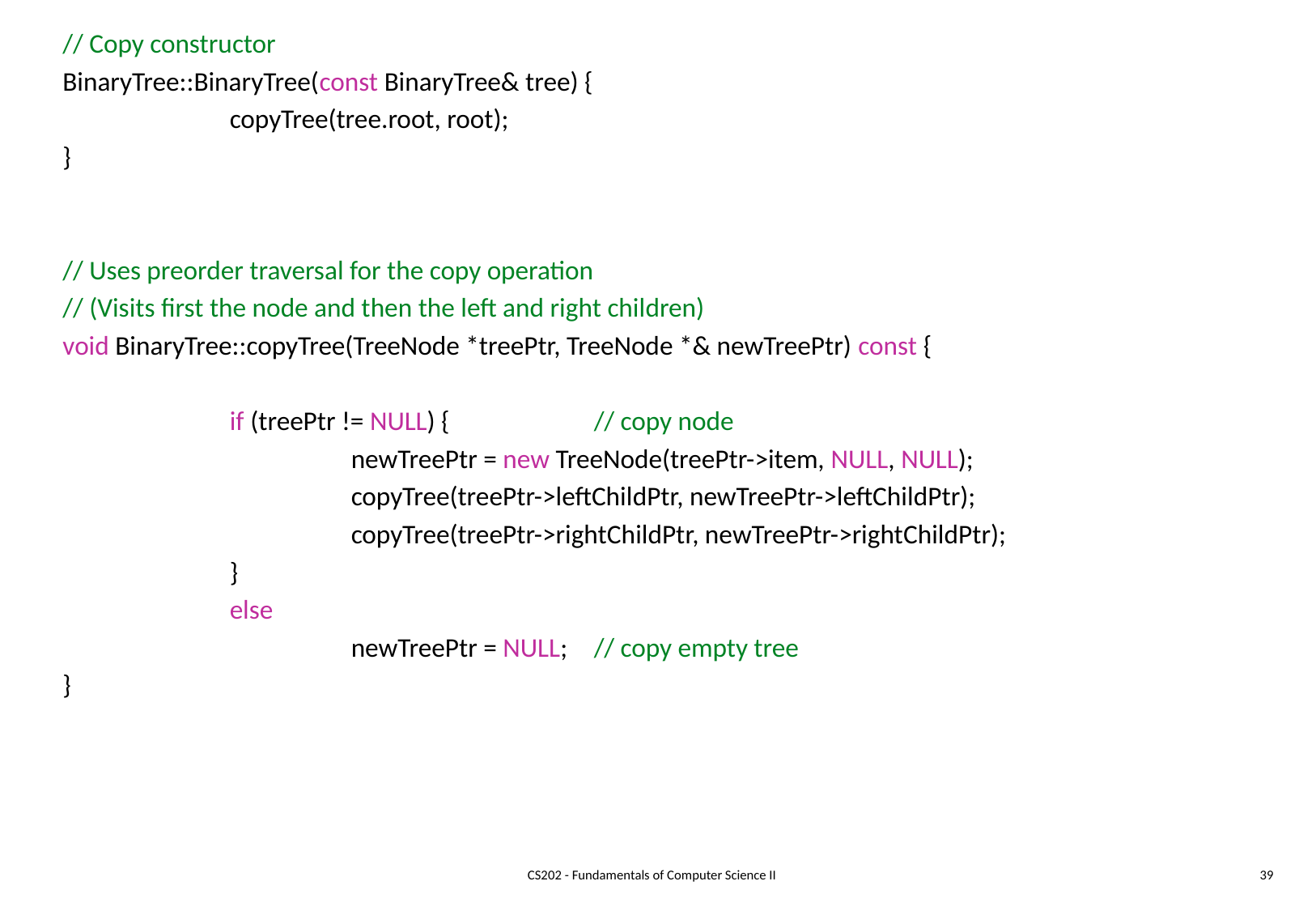

// Copy constructor
BinaryTree::BinaryTree(const BinaryTree& tree) {
		copyTree(tree.root, root);
}

// Uses preorder traversal for the copy operation
// (Visits first the node and then the left and right children)
void BinaryTree::copyTree(TreeNode *treePtr, TreeNode *& newTreePtr) const {

		if (treePtr != NULL) {		// copy node
			newTreePtr = new TreeNode(treePtr->item, NULL, NULL);
			copyTree(treePtr->leftChildPtr, newTreePtr->leftChildPtr);
			copyTree(treePtr->rightChildPtr, newTreePtr->rightChildPtr);
		}
		else
			newTreePtr = NULL;	// copy empty tree
}

CS202 - Fundamentals of Computer Science II
39